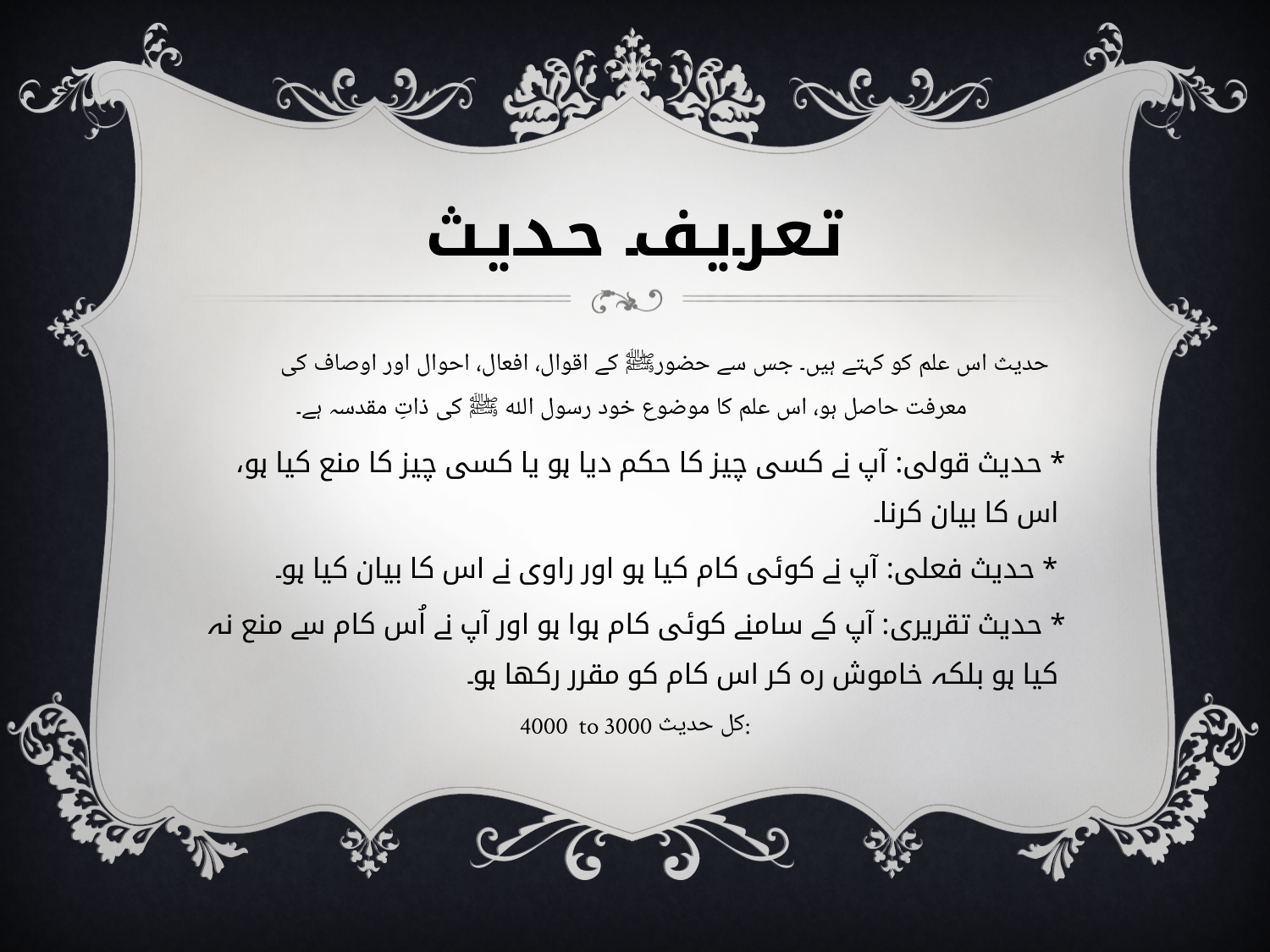

# تعریف حدیث
	حدیث اس علم کو کہتے ہیں۔ جس سے حضورﷺ کے اقوال، افعال، احوال اور اوصاف کی معرفت حاصل ہو، اس علم کا موضوع خود رسول اللہ ﷺ کی ذاتِ مقدسہ ہے۔
٭ حدیث قولی: آپ نے کسی چیز کا حکم دیا ہو یا کسی چیز کا منع کیا ہو، اس کا بیان کرنا۔
٭ حدیث فعلی: آپ نے کوئی کام کیا ہو اور راوی نے اس کا بیان کیا ہو۔
٭ حدیث تقریری: آپ کے سامنے کوئی کام ہوا ہو اور آپ نے اُس کام سے منع نہ کیا ہو بلکہ خاموش رہ کر اس کام کو مقرر رکھا ہو۔
4000  to 3000 کل حدیث: